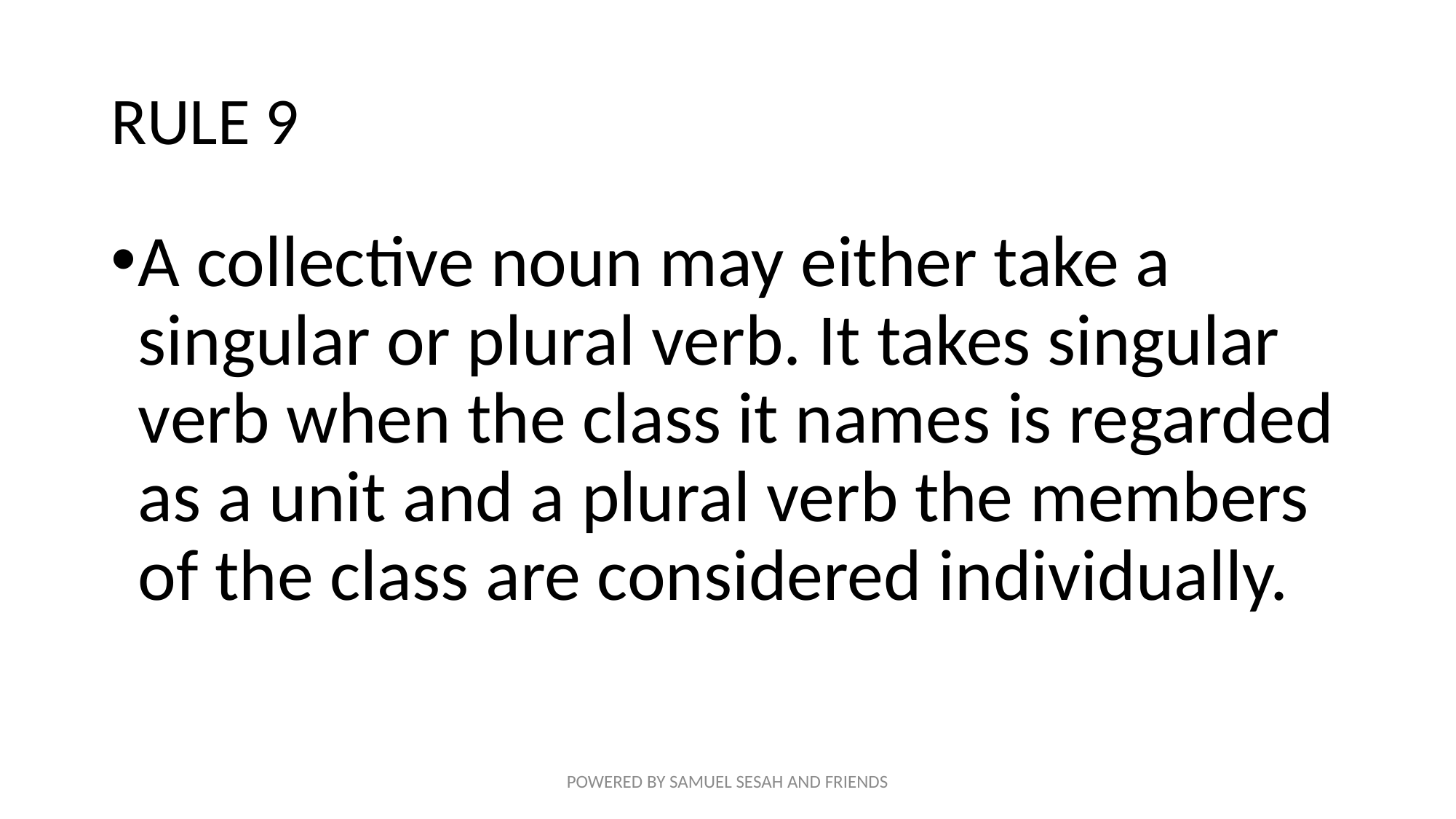

# RULE 9
A collective noun may either take a singular or plural verb. It takes singular verb when the class it names is regarded as a unit and a plural verb the members of the class are considered individually.
POWERED BY SAMUEL SESAH AND FRIENDS